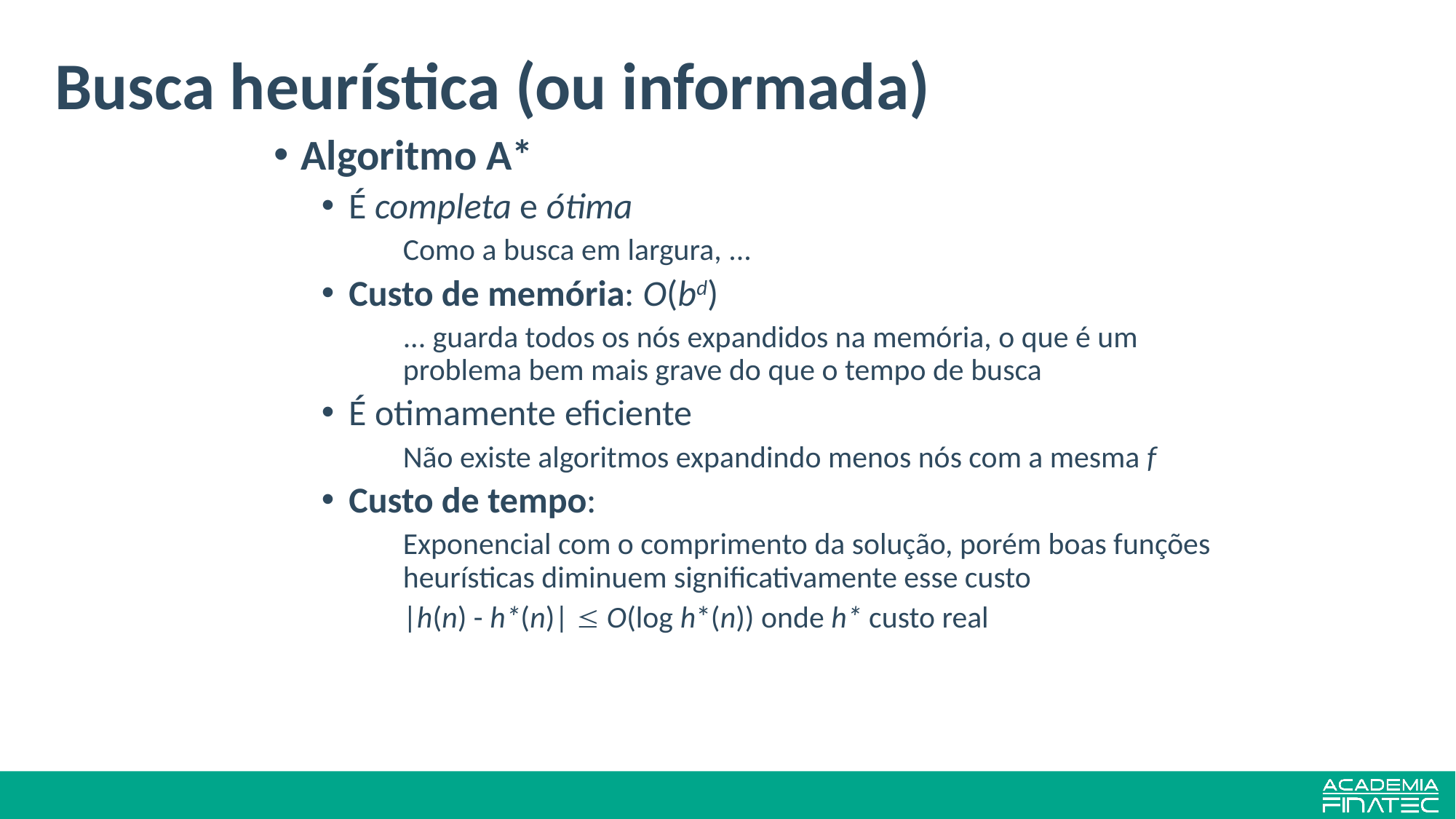

# Busca heurística (ou informada)
Algoritmo A*
É completa e ótima
	Como a busca em largura, ...
Custo de memória: O(bd)
	... guarda todos os nós expandidos na memória, o que é um problema bem mais grave do que o tempo de busca
É otimamente eficiente
	Não existe algoritmos expandindo menos nós com a mesma f
Custo de tempo:
	Exponencial com o comprimento da solução, porém boas funções heurísticas diminuem significativamente esse custo
	|h(n) - h*(n)| ≤ O(log h*(n)) onde h* custo real